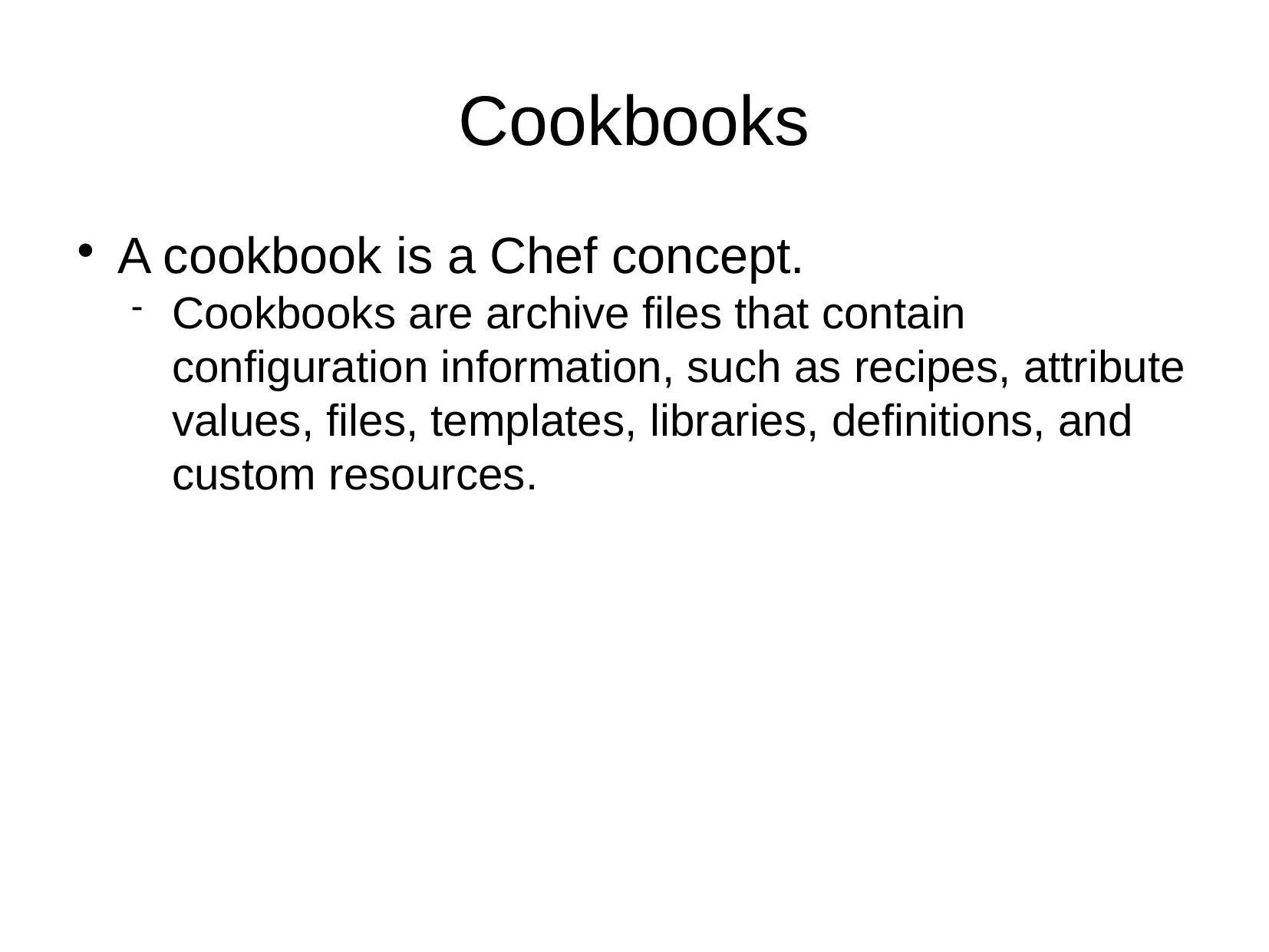

Cookbooks
A cookbook is a Chef concept.
Cookbooks are archive files that contain configuration information, such as recipes, attribute values, files, templates, libraries, definitions, and custom resources.